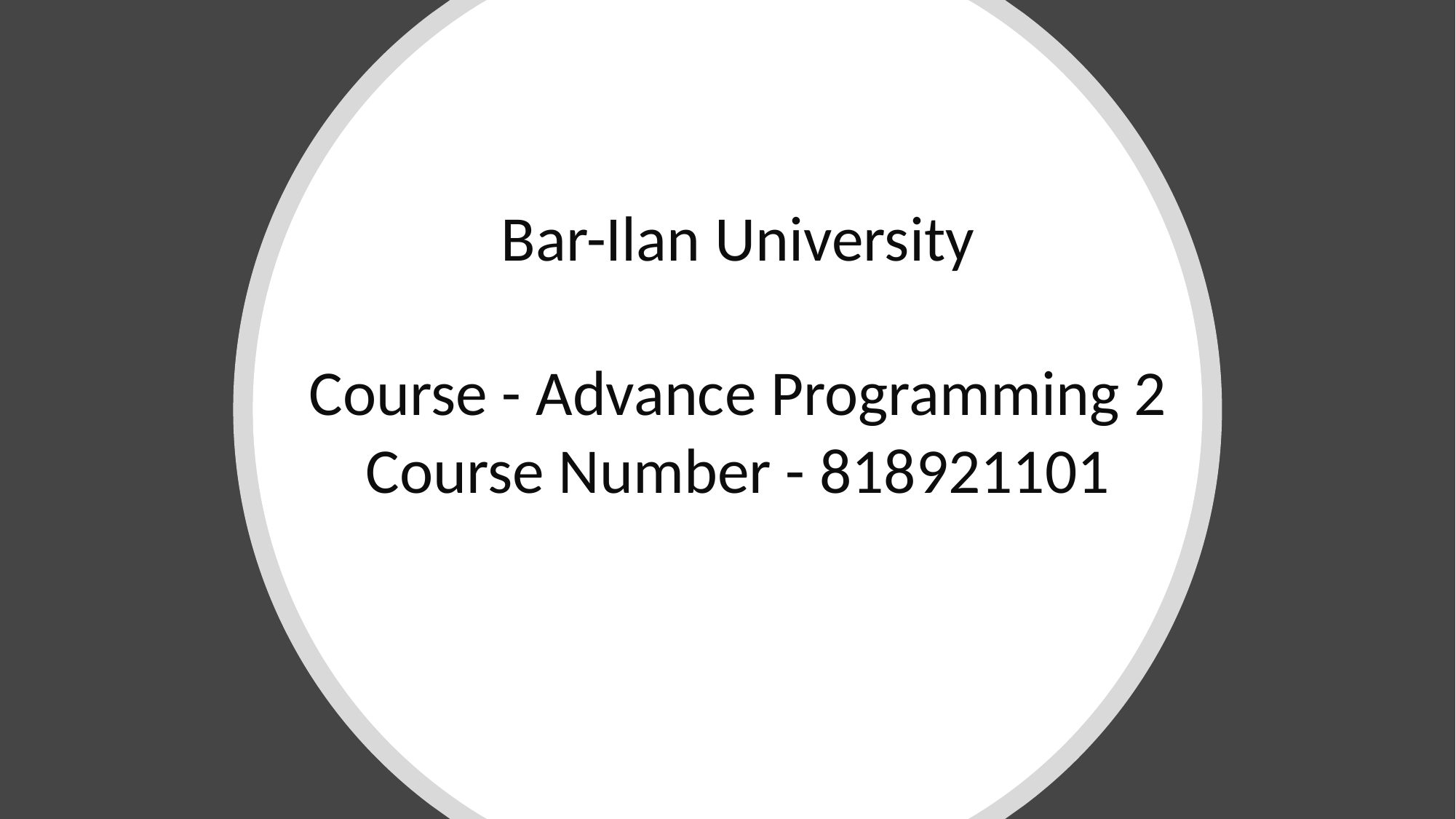

Bar-Ilan University
Course - Advance Programming 2
Course Number - 818921101